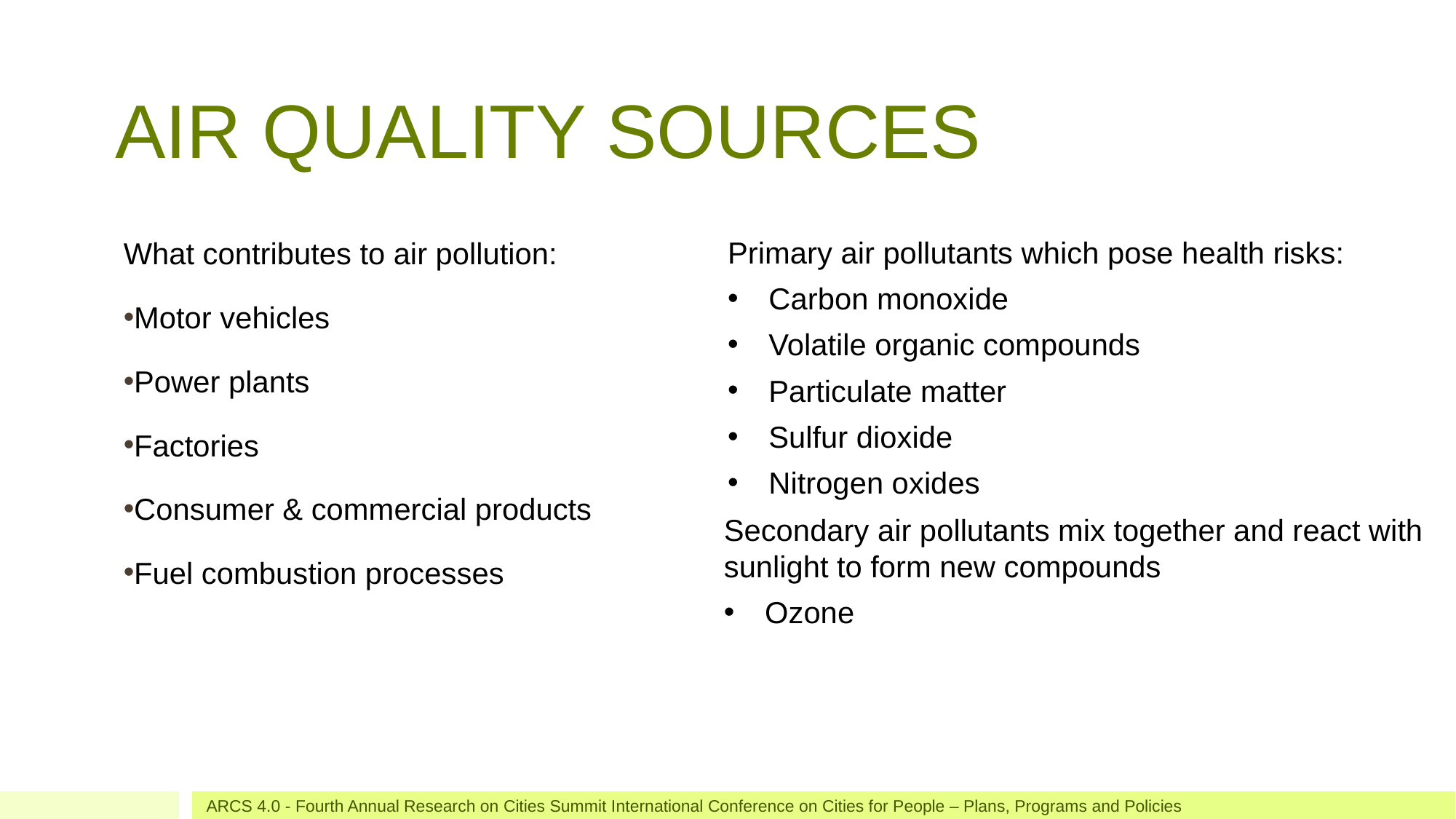

# AIR QUALITY SOURCES
Primary air pollutants which pose health risks:
Carbon monoxide
Volatile organic compounds
Particulate matter
Sulfur dioxide
Nitrogen oxides
What contributes to air pollution:
Motor vehicles
Power plants
Factories
Consumer & commercial products
Fuel combustion processes

Secondary air pollutants mix together and react with sunlight to form new compounds
Ozone
ARCS 4.0 - Fourth Annual Research on Cities Summit International Conference on Cities for People – Plans, Programs and Policies